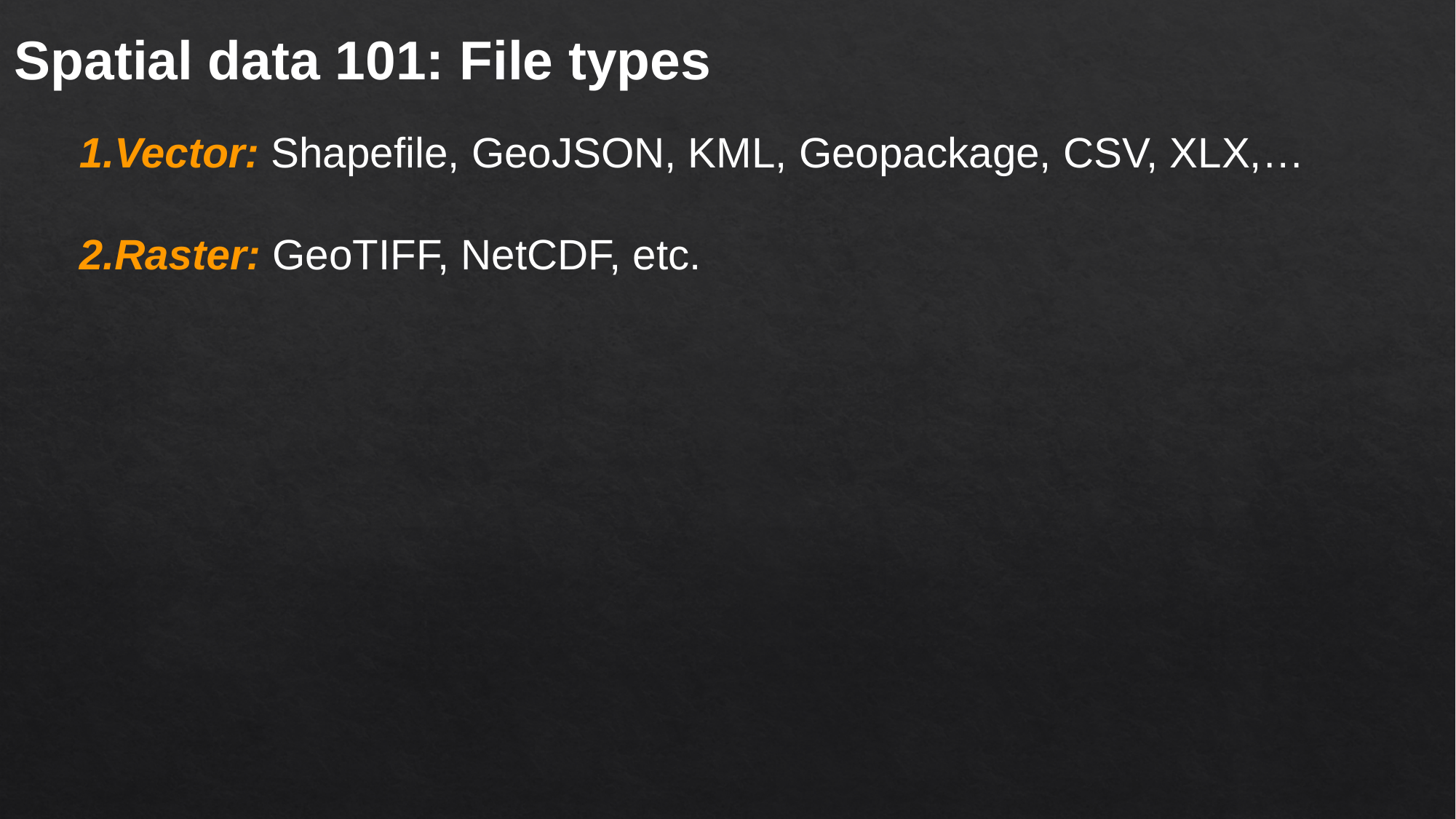

Spatial data 101: File types
Vector: Shapefile, GeoJSON, KML, Geopackage, CSV, XLX,…
Raster: GeoTIFF, NetCDF, etc.